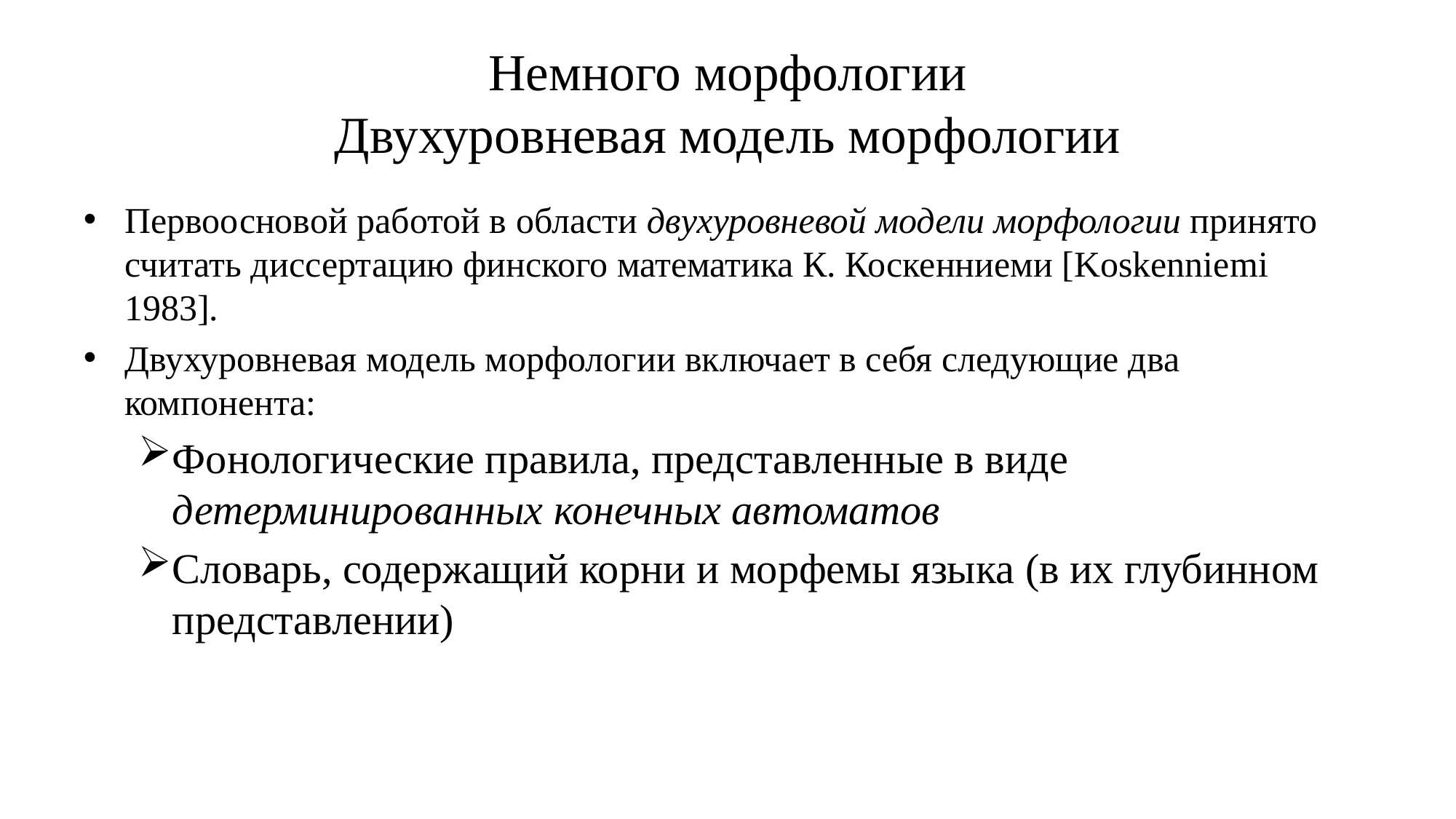

# Немного морфологии Двухуровневая модель морфологии
Первоосновой работой в области двухуровневой модели морфологии принято считать диссертацию финского математика К. Коскенниеми [Koskenniemi 1983].
Двухуровневая модель морфологии включает в себя следующие два компонента:
Фонологические правила, представленные в виде детерминированных конечных автоматов
Словарь, содержащий корни и морфемы языка (в их глубинном представлении)